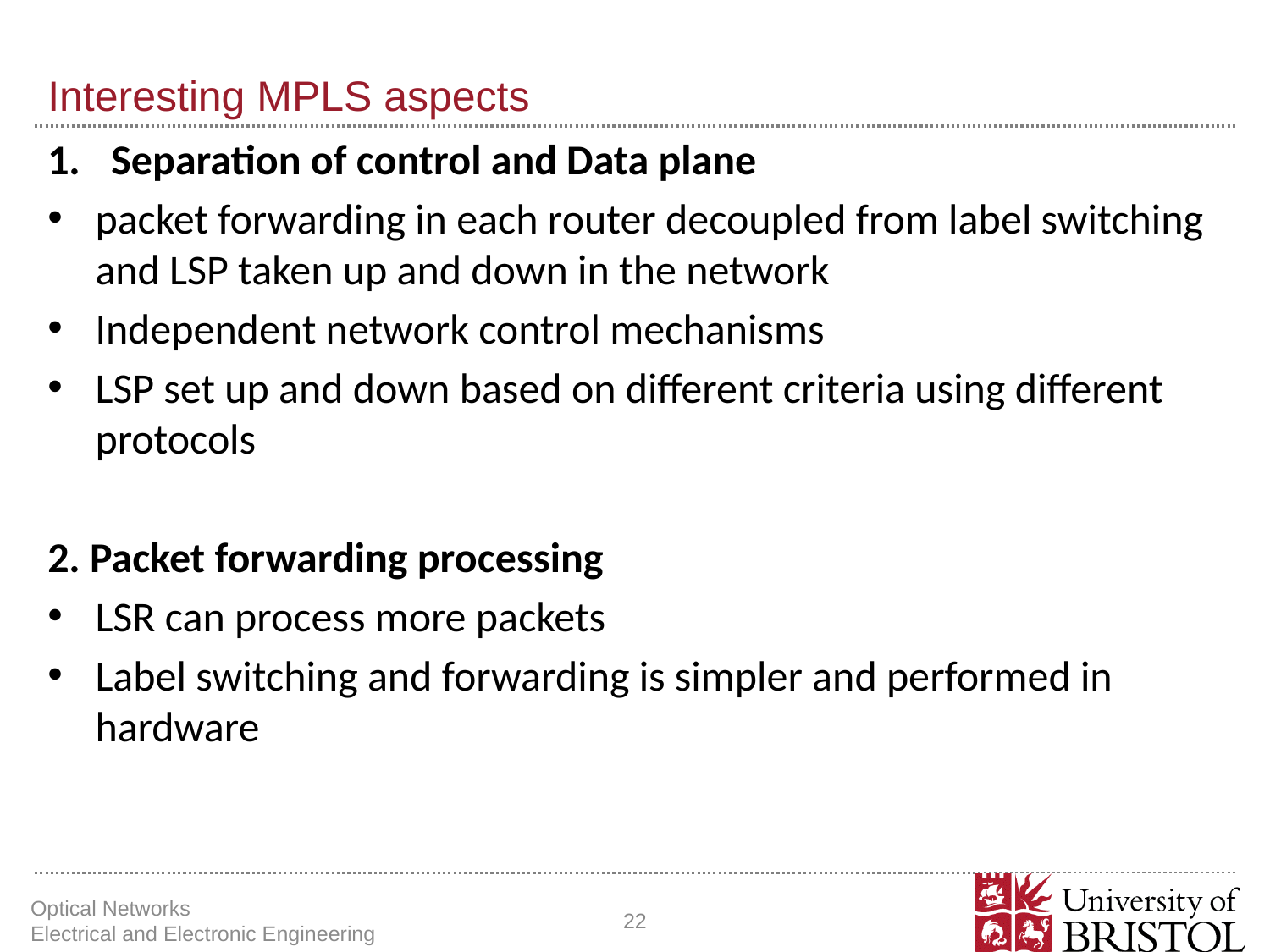

# Interesting MPLS aspects
Separation of control and Data plane
packet forwarding in each router decoupled from label switching and LSP taken up and down in the network
Independent network control mechanisms
LSP set up and down based on different criteria using different protocols

2. Packet forwarding processing
LSR can process more packets
Label switching and forwarding is simpler and performed in hardware
Optical Networks                                                 Electrical and Electronic Engineering
22